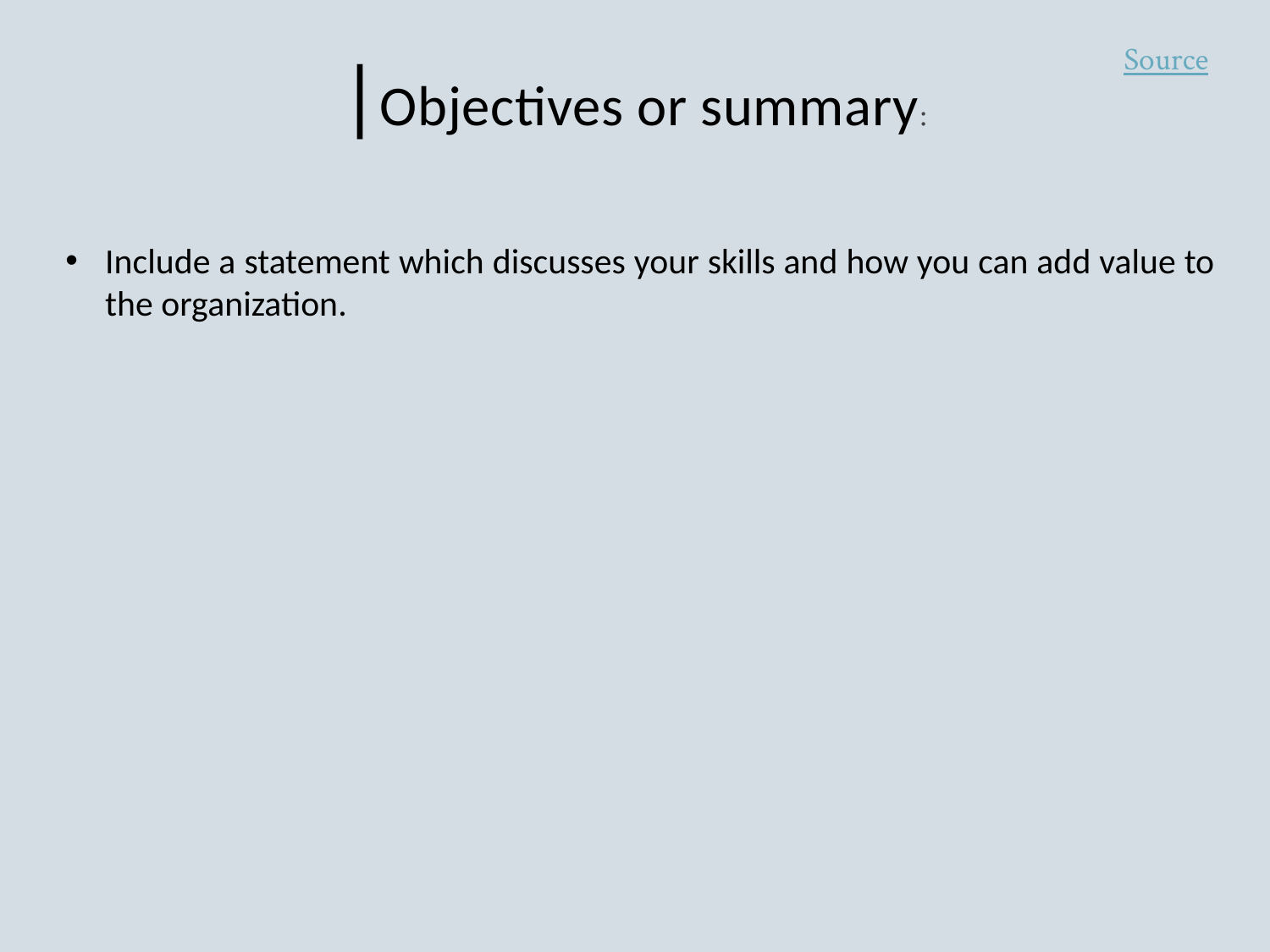

Source
|Objectives or summary:

Include a statement which discusses your skills and how you can add value to the organization.